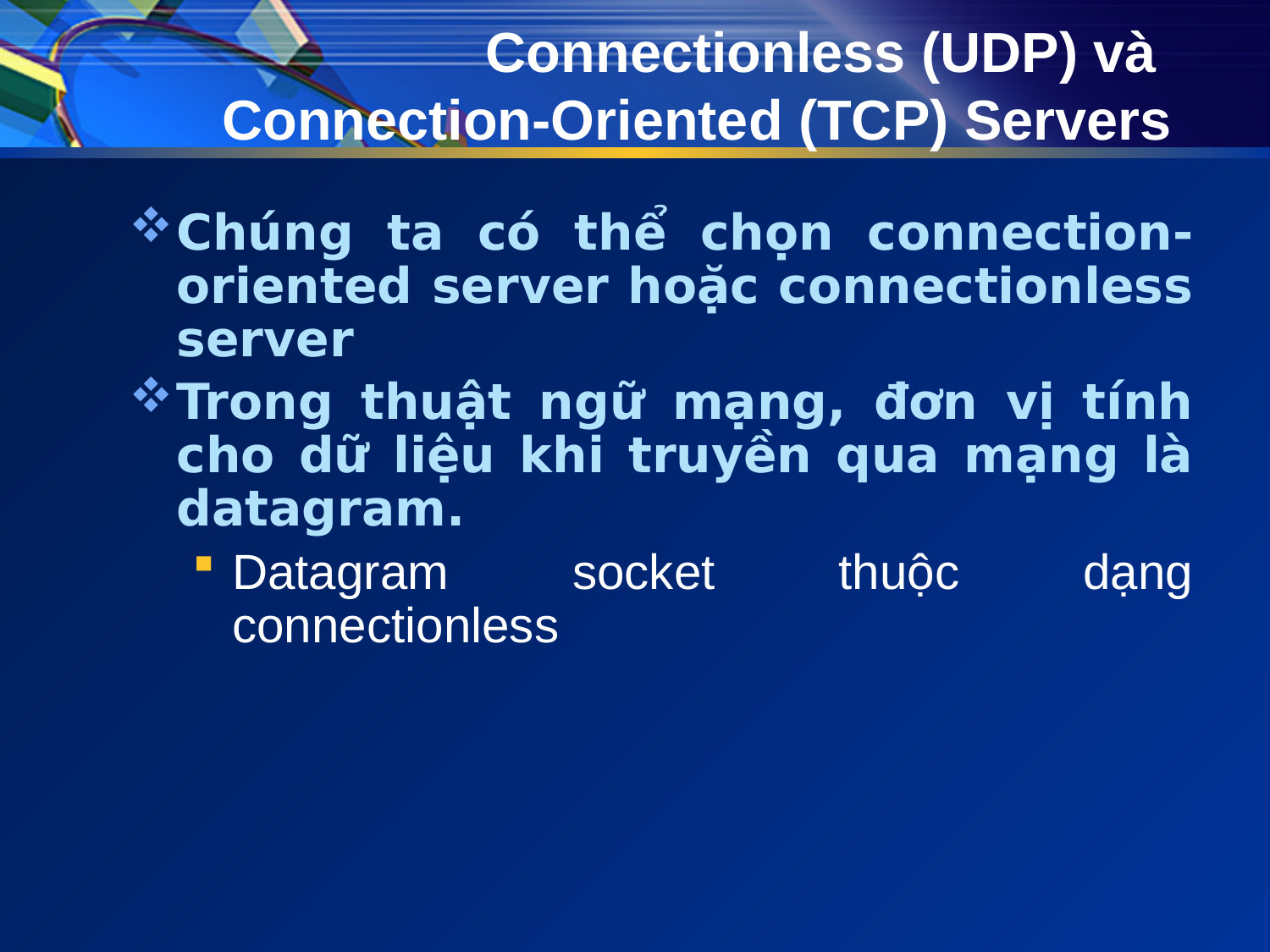

# Connectionless (UDP) và Connection-Oriented (TCP) Servers
Chúng ta có thể chọn connection-oriented server hoặc connectionless server
Trong thuật ngữ mạng, đơn vị tính cho dữ liệu khi truyền qua mạng là datagram.
Datagram socket thuộc dạng connectionless